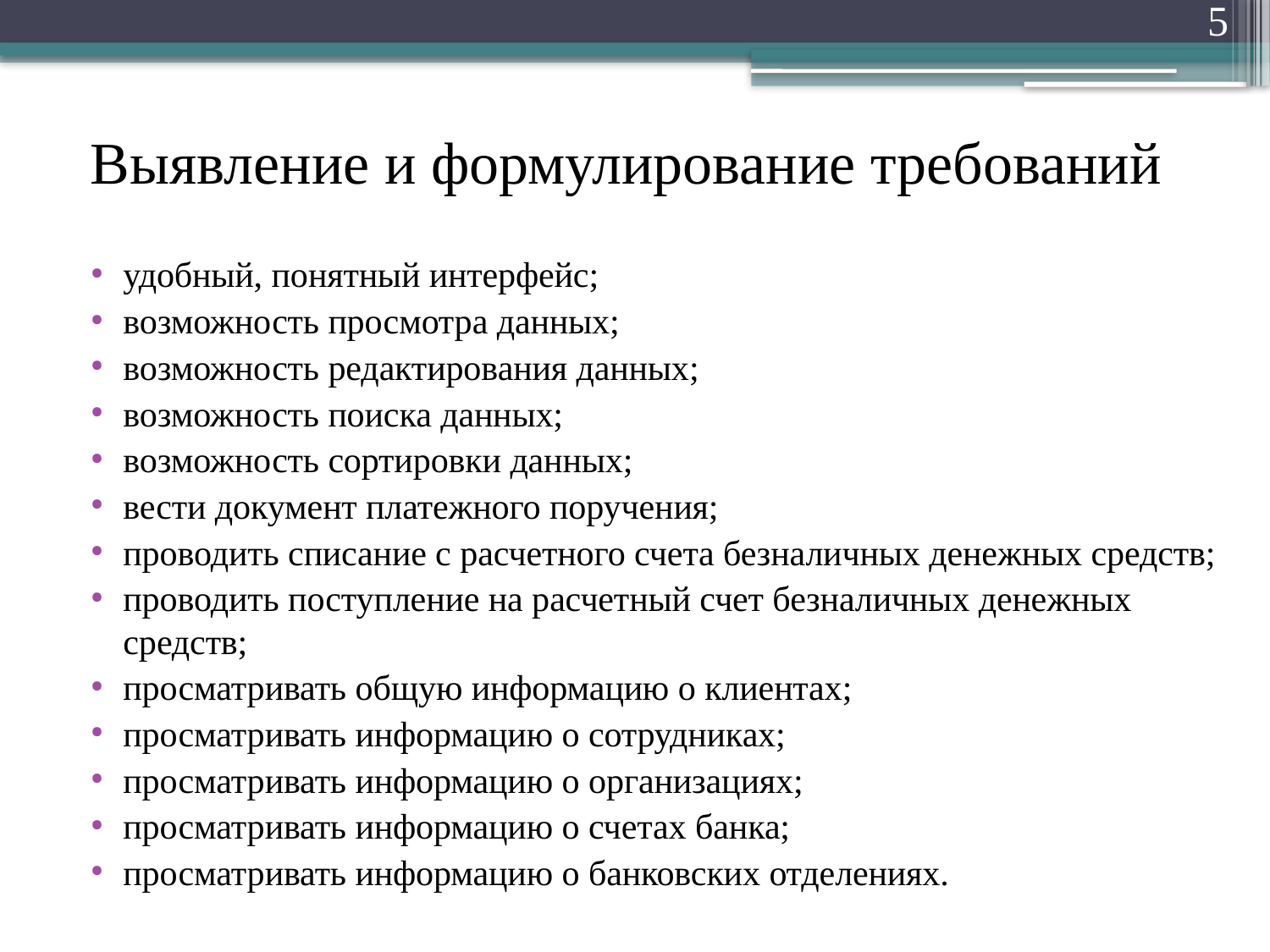

5
# Выявление и формулирование требований
удобный, понятный интерфейс;
возможность просмотра данных;
возможность редактирования данных;
возможность поиска данных;
возможность сортировки данных;
вести документ платежного поручения;
проводить списание с расчетного счета безналичных денежных средств;
проводить поступление на расчетный счет безналичных денежных средств;
просматривать общую информацию о клиентах;
просматривать информацию о сотрудниках;
просматривать информацию о организациях;
просматривать информацию о счетах банка;
просматривать информацию о банковских отделениях.